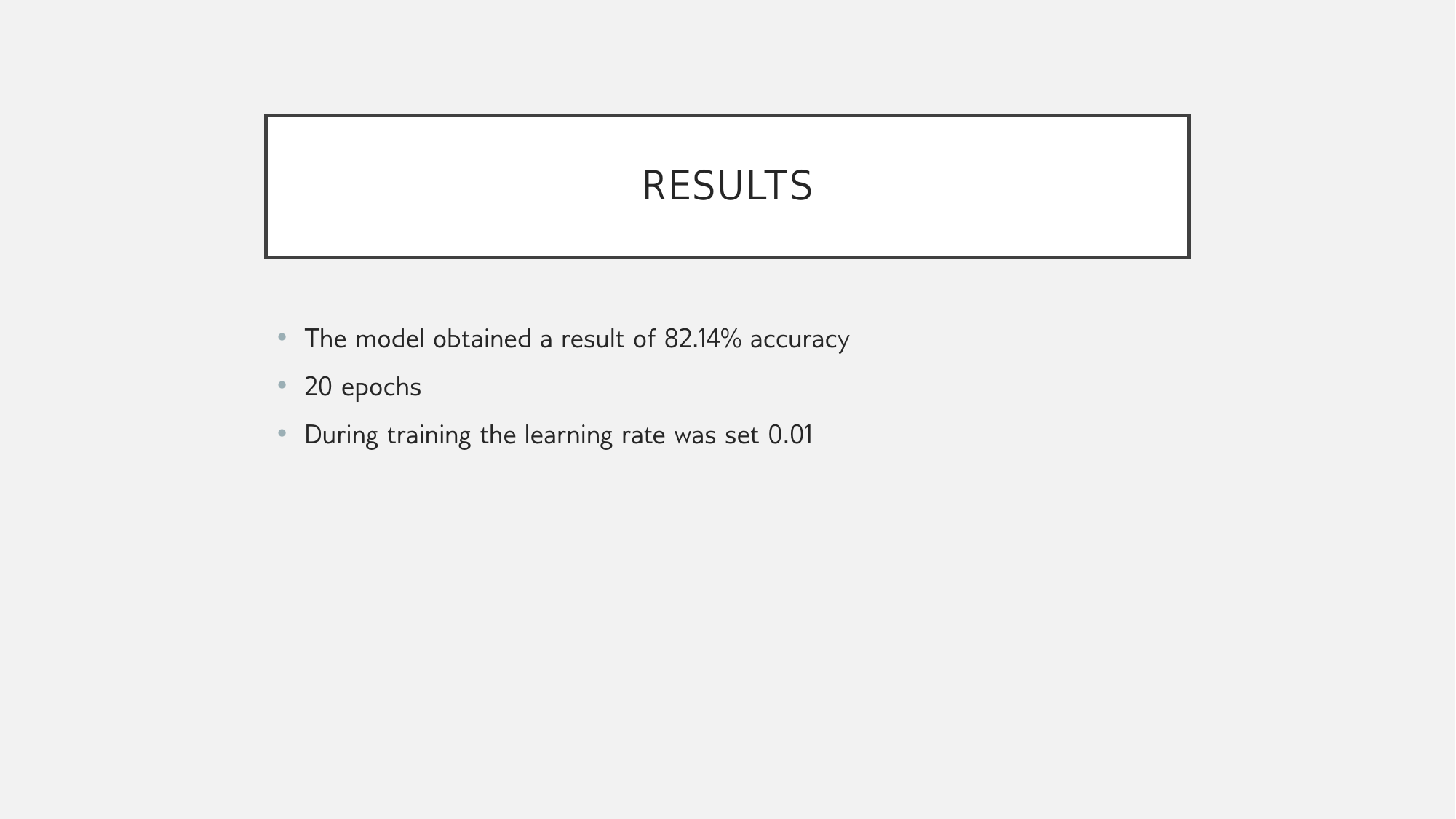

# Results
The model obtained a result of 82.14% accuracy
20 epochs
During training the learning rate was set 0.01